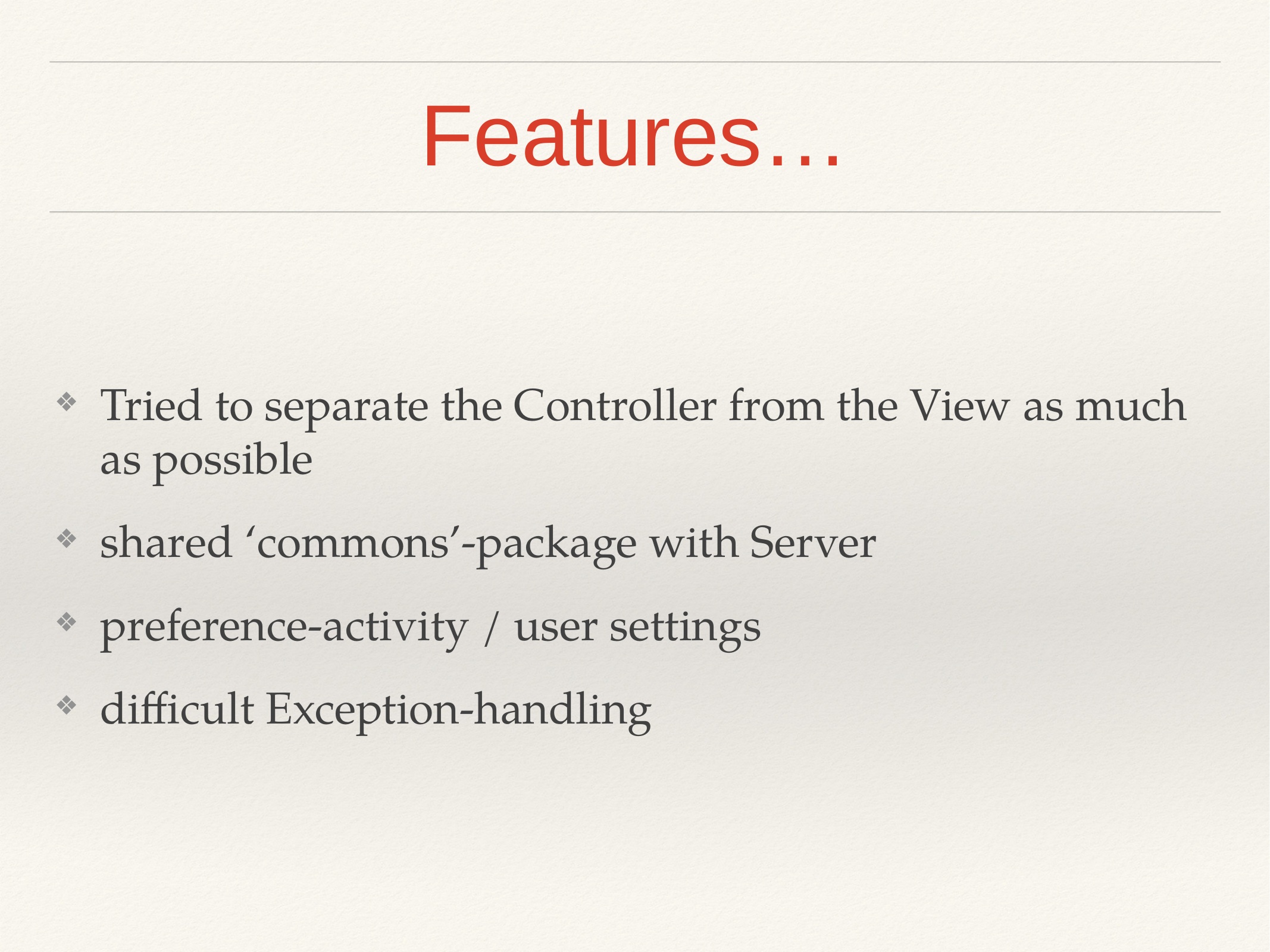

# Features…
Tried to separate the Controller from the View as much as possible
shared ‘commons’-package with Server
preference-activity / user settings
difficult Exception-handling